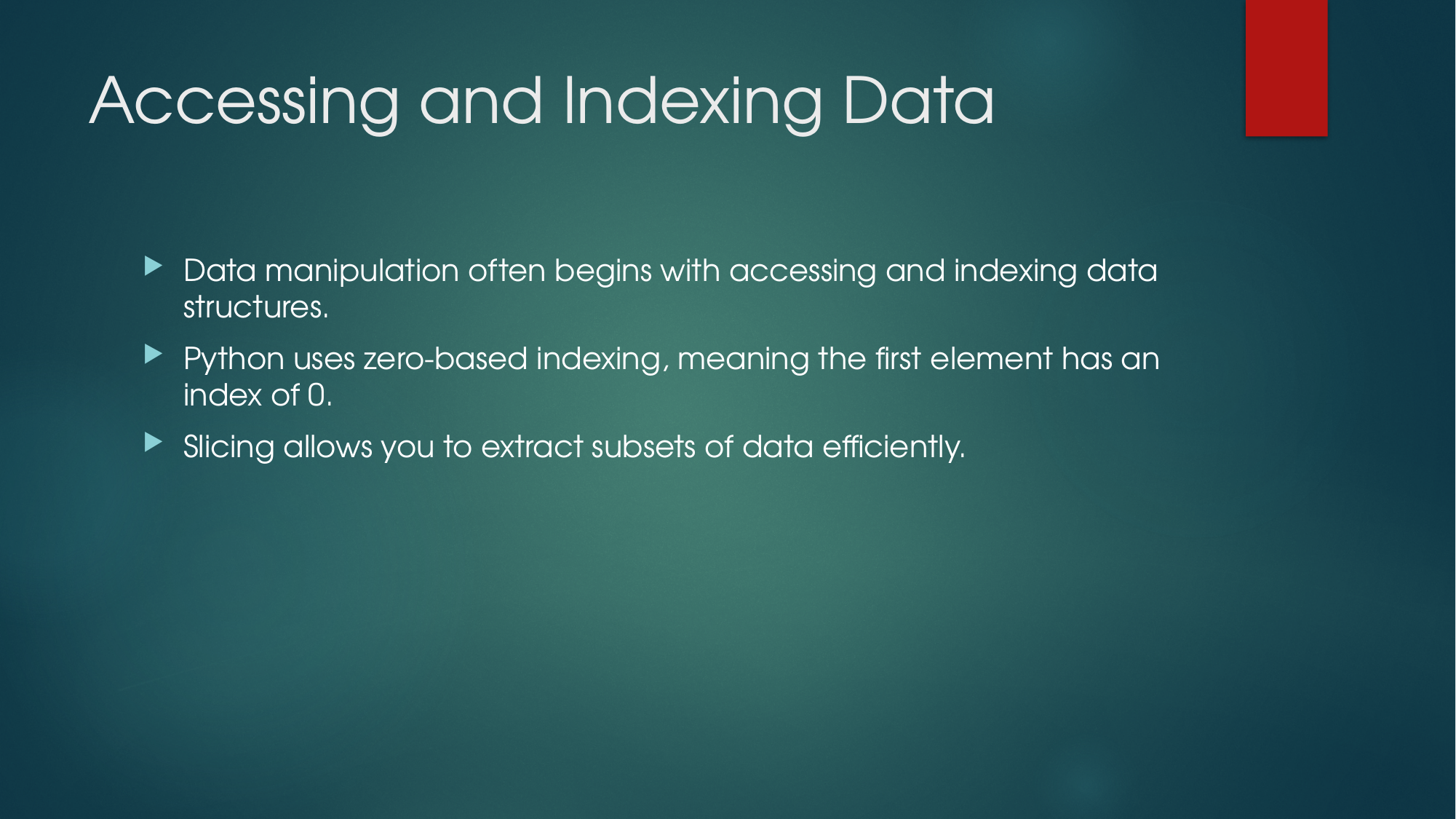

# Accessing and Indexing Data
Data manipulation often begins with accessing and indexing data structures.
Python uses zero-based indexing, meaning the first element has an index of 0.
Slicing allows you to extract subsets of data efficiently.